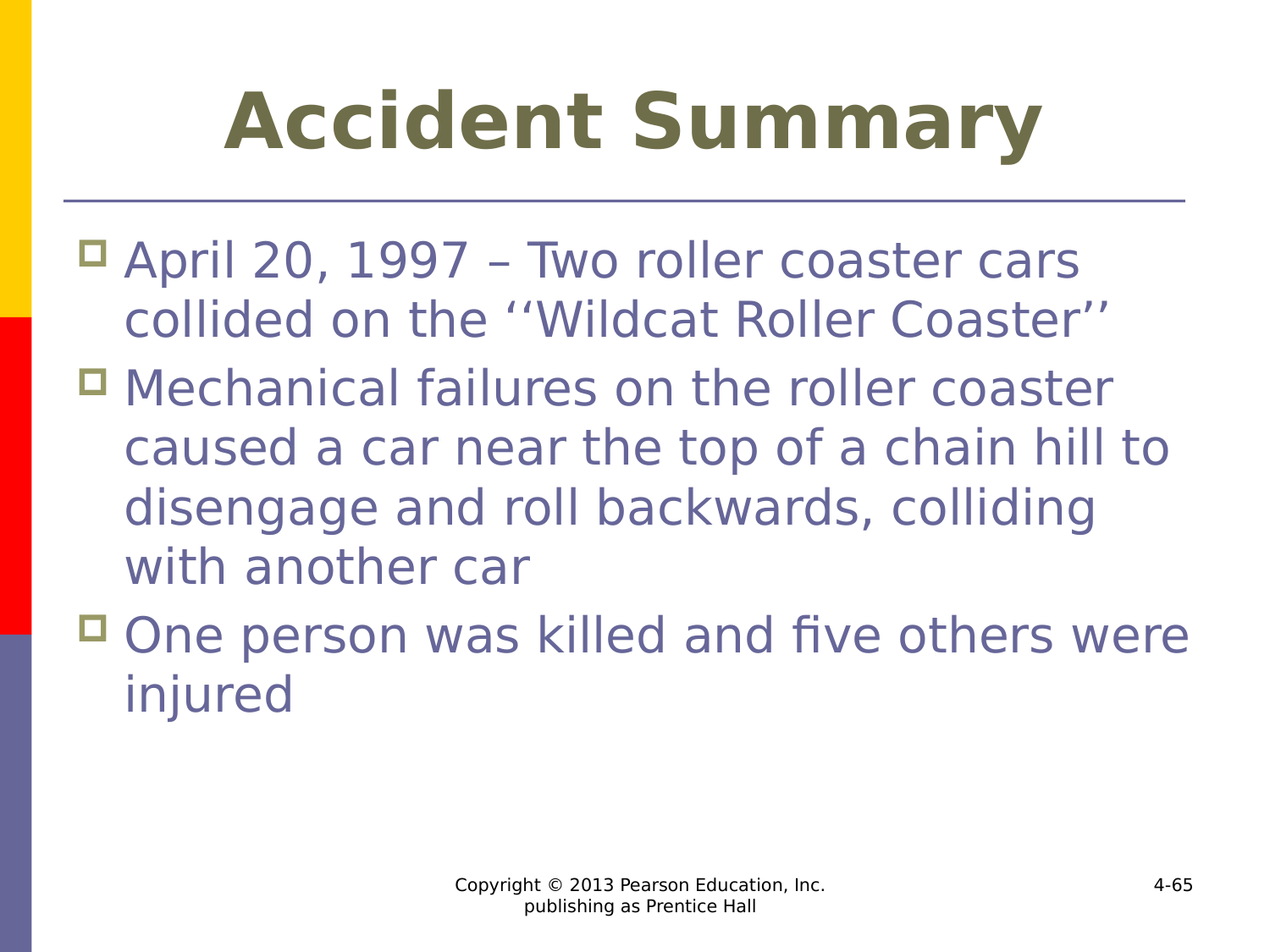

# Accident Summary
April 20, 1997 – Two roller coaster cars collided on the ‘‘Wildcat Roller Coaster’’
Mechanical failures on the roller coaster caused a car near the top of a chain hill to disengage and roll backwards, colliding with another car
One person was killed and five others were injured
Copyright © 2013 Pearson Education, Inc. publishing as Prentice Hall
4-65